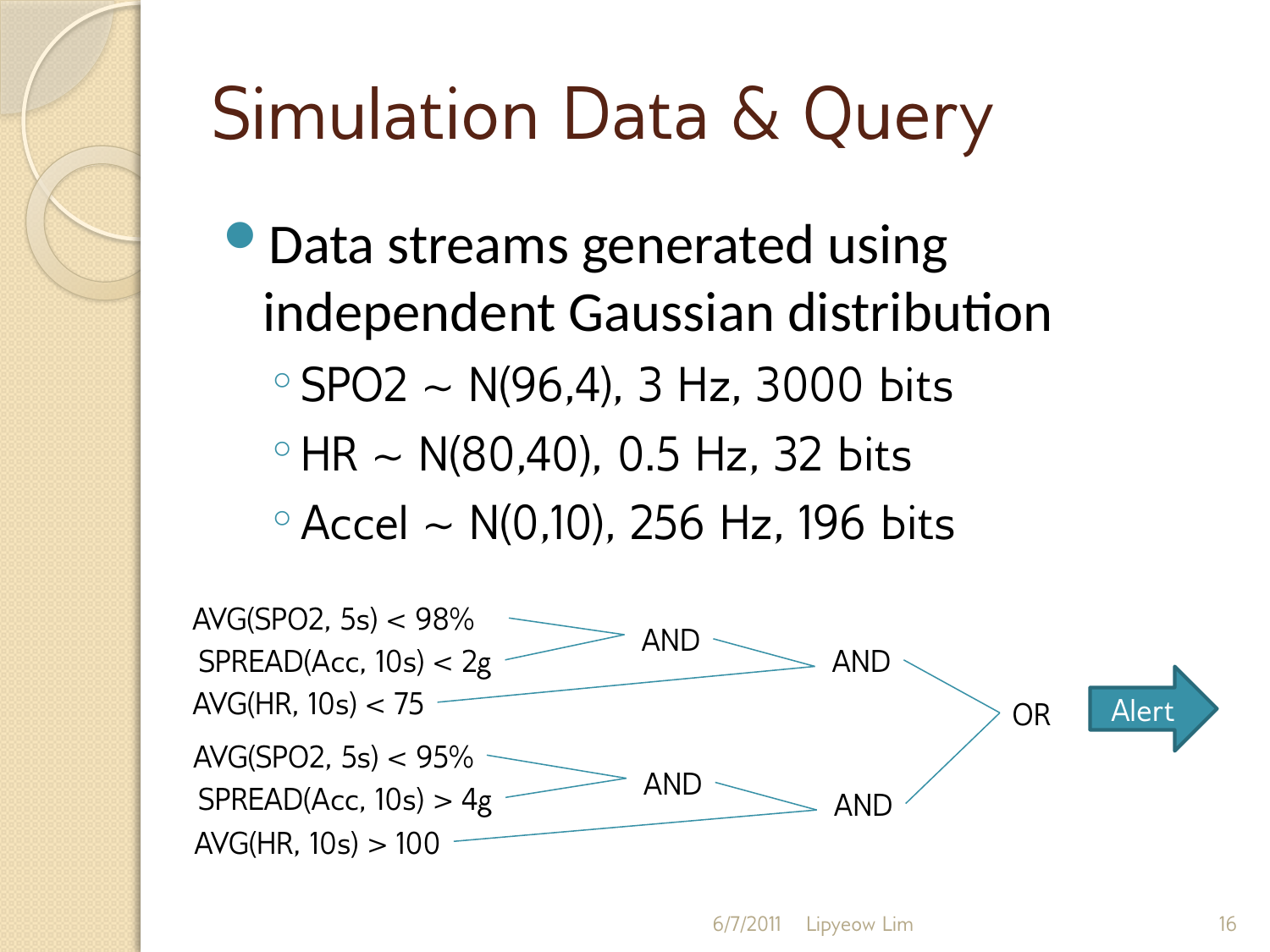

# Simulation Data & Query
Data streams generated using independent Gaussian distribution
SPO2 ~ N(96,4), 3 Hz, 3000 bits
HR ~ N(80,40), 0.5 Hz, 32 bits
Accel ~ N(0,10), 256 Hz, 196 bits
AVG(SPO2, 5s) < 98%
AND
SPREAD(Acc, 10s) < 2g
AND
Alert
AVG(HR, 10s) < 75
OR
AVG(SPO2, 5s) < 95%
AND
SPREAD(Acc, 10s) > 4g
AND
AVG(HR, 10s) > 100
6/7/2011
Lipyeow Lim
16